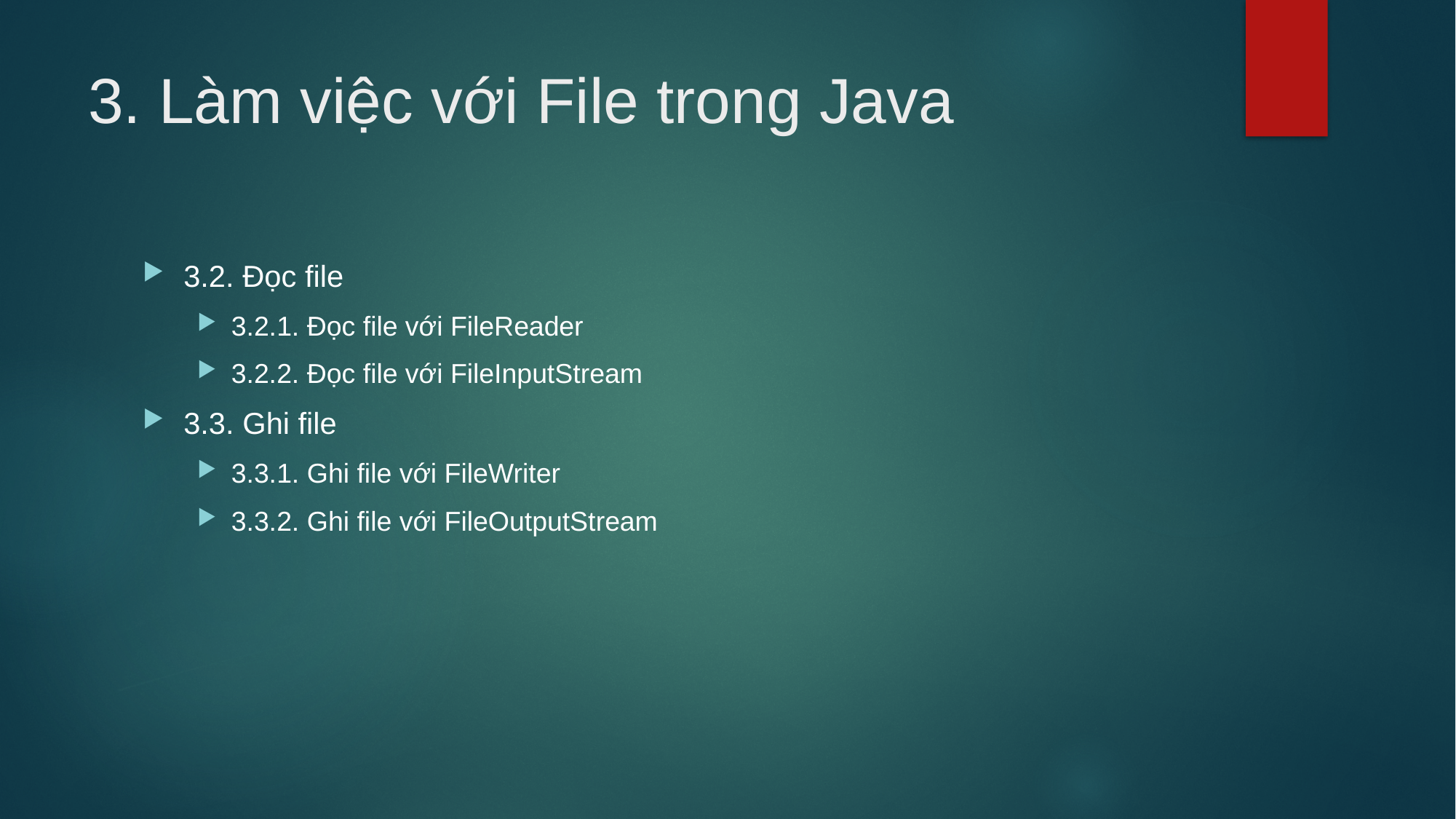

# 3. Làm việc với File trong Java
3.2. Đọc file
3.2.1. Đọc file với FileReader
3.2.2. Đọc file với FileInputStream
3.3. Ghi file
3.3.1. Ghi file với FileWriter
3.3.2. Ghi file với FileOutputStream